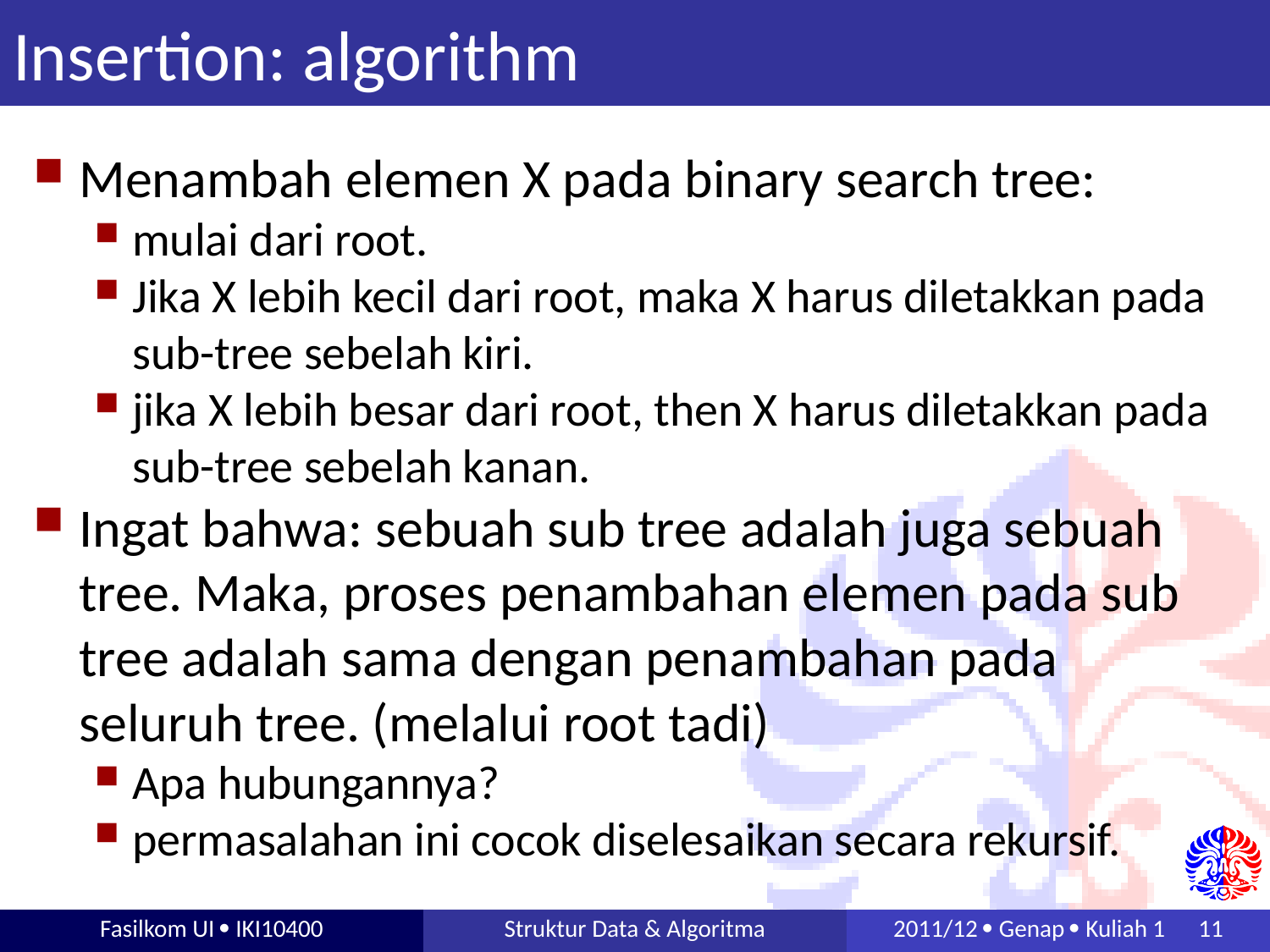

# Insertion: algorithm
Menambah elemen X pada binary search tree:
mulai dari root.
Jika X lebih kecil dari root, maka X harus diletakkan pada sub-tree sebelah kiri.
jika X lebih besar dari root, then X harus diletakkan pada sub-tree sebelah kanan.
Ingat bahwa: sebuah sub tree adalah juga sebuah tree. Maka, proses penambahan elemen pada sub tree adalah sama dengan penambahan pada seluruh tree. (melalui root tadi)
Apa hubungannya?
permasalahan ini cocok diselesaikan secara rekursif.